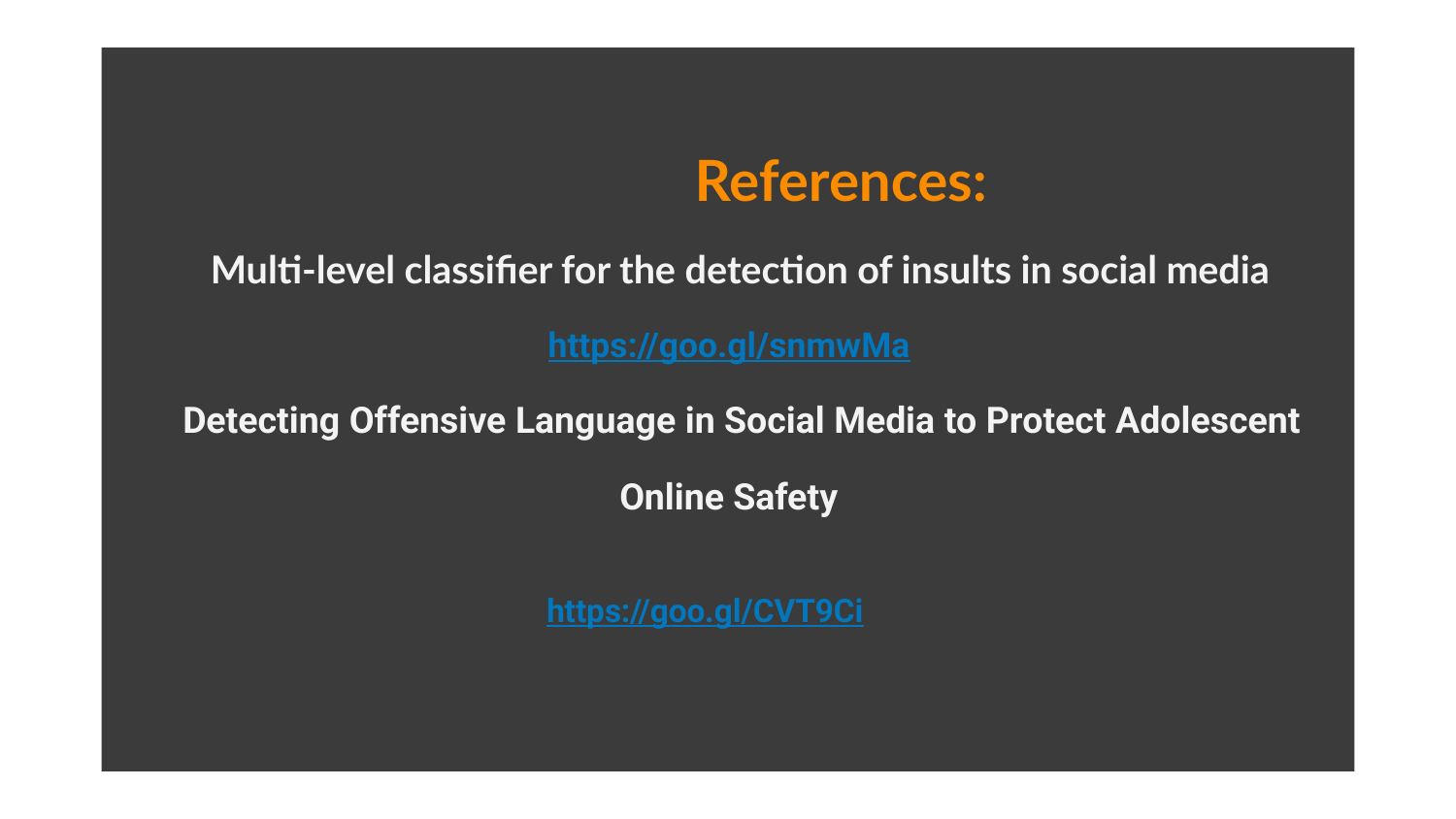

References:
   Multi-level classifier for the detection of insults in social media
                                           https://goo.gl/snmwMa
Detecting Offensive Language in Social Media to Protect Adolescent
Online Safety
					   https://goo.gl/CVT9Ci